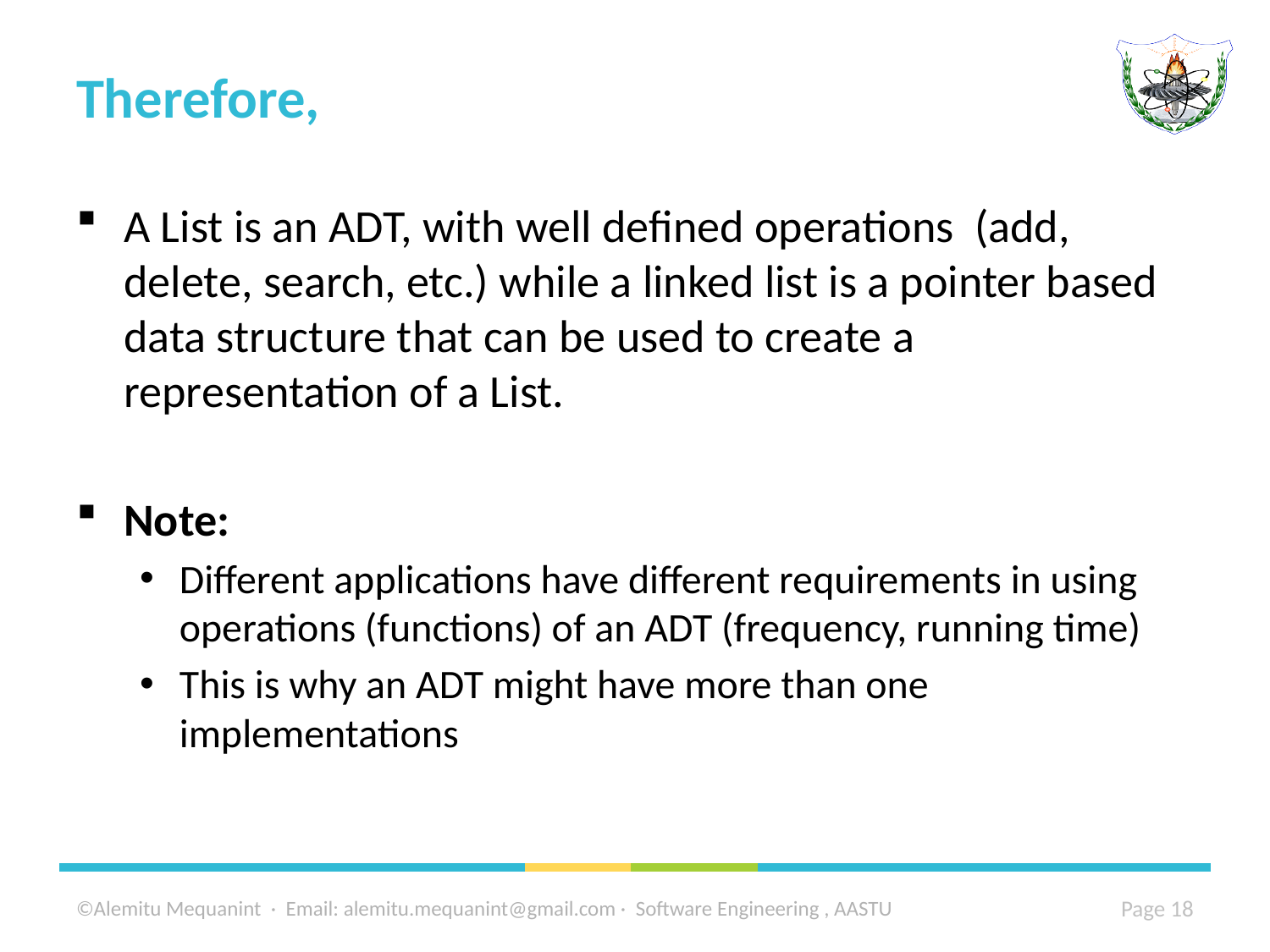

# Therefore,
A List is an ADT, with well defined operations  (add, delete, search, etc.) while a linked list is a pointer based data structure that can be used to create a representation of a List.

Note:
Different applications have different requirements in using operations (functions) of an ADT (frequency, running time)
This is why an ADT might have more than one implementations

©Alemitu Mequanint  ·  Email: alemitu.mequanint@gmail.com ·  Software Engineering , AASTU
    Page 18